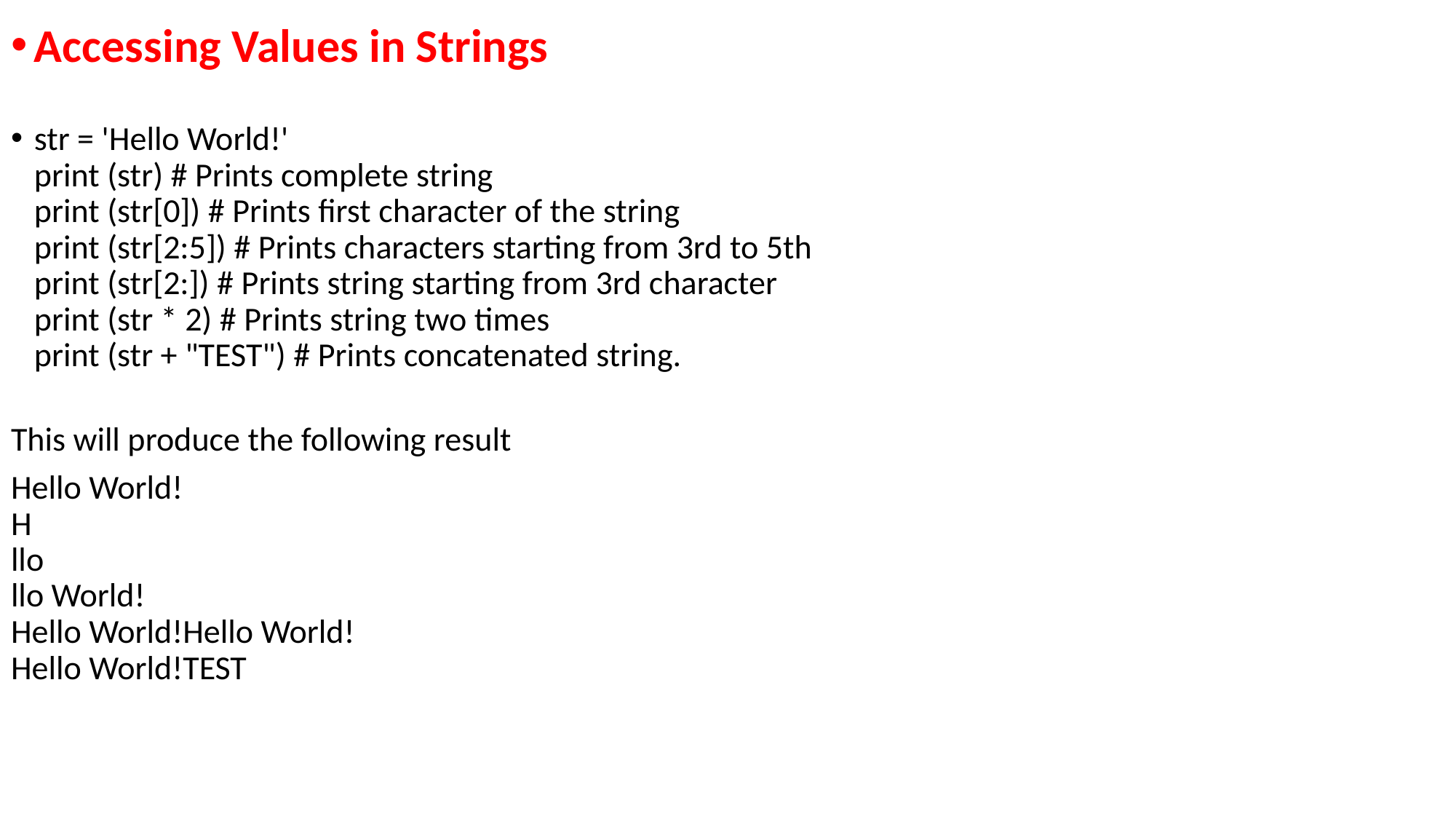

Accessing Values in Strings
str = 'Hello World!'
print (str) # Prints complete string
print (str[0]) # Prints first character of the string
print (str[2:5]) # Prints characters starting from 3rd to 5th
print (str[2:]) # Prints string starting from 3rd character
print (str * 2) # Prints string two times
print (str + "TEST") # Prints concatenated string.
This will produce the following result
Hello World!
H
llo
llo World!
Hello World!Hello World!
Hello World!TEST